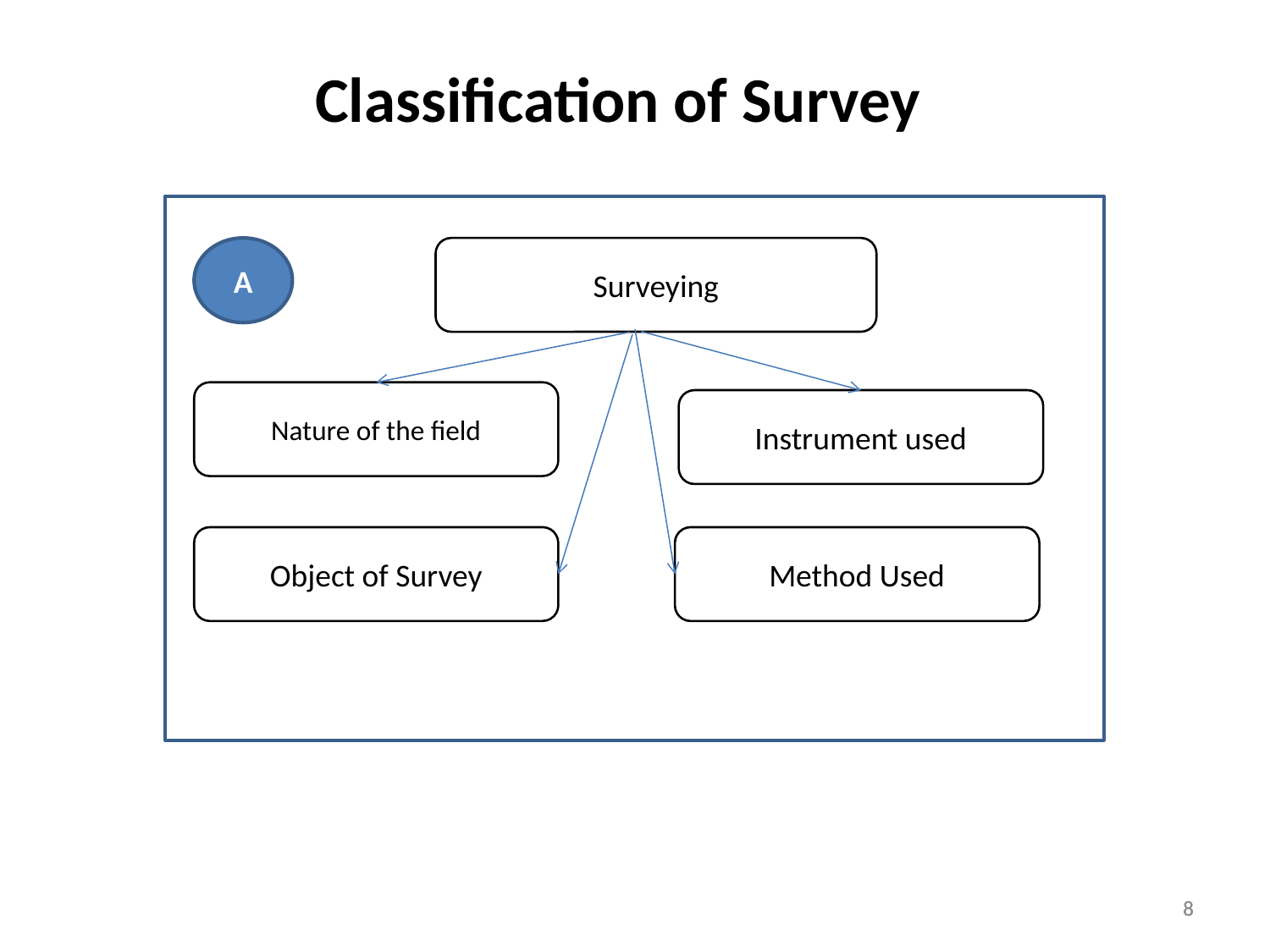

Classification of Survey

A
Surveying
Nature of the field
Instrument used
Object of Survey
Method Used
8
8